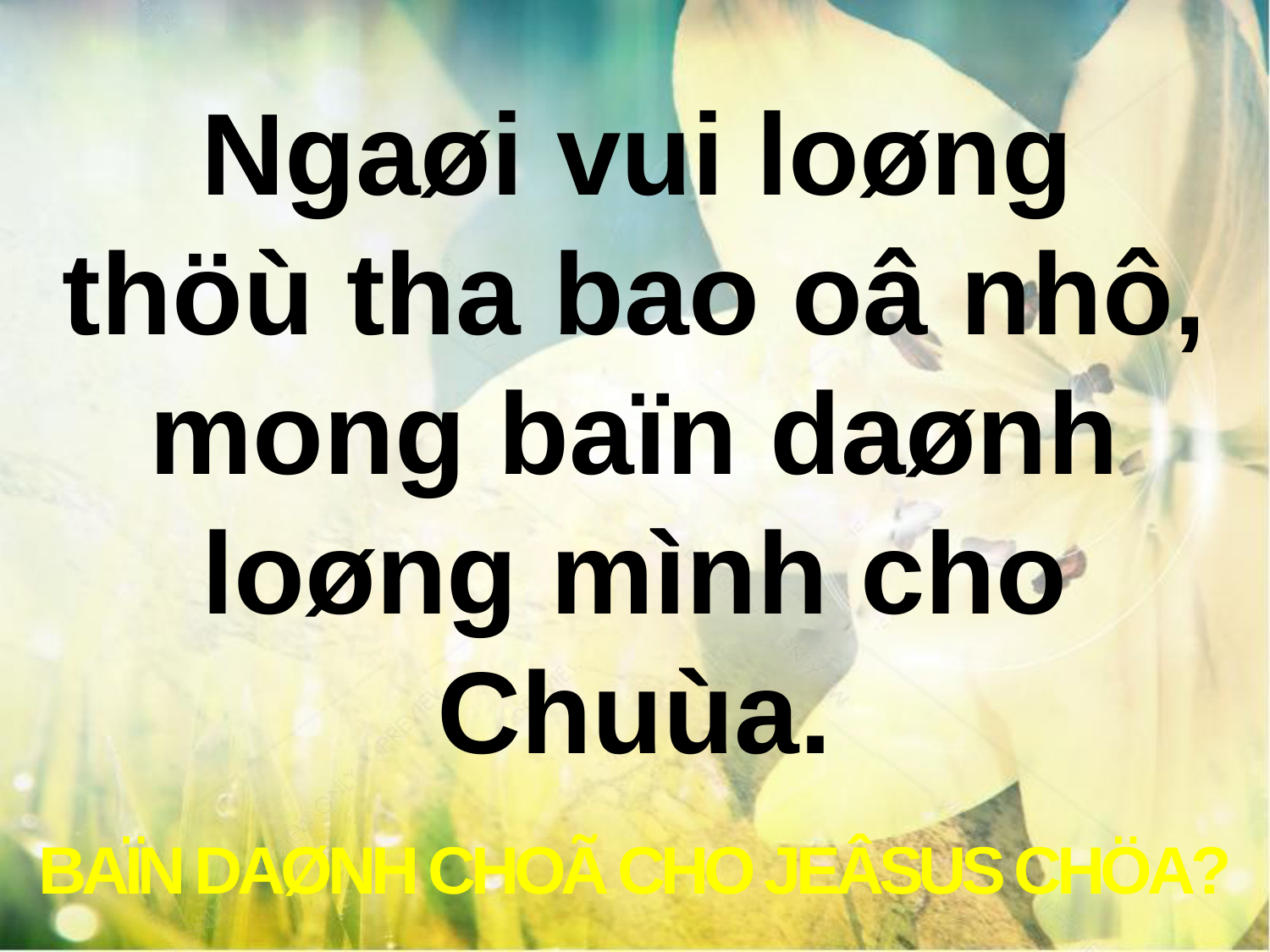

Ngaøi vui loøng
thöù tha bao oâ nhô, mong baïn daønh loøng mình cho Chuùa.
BAÏN DAØNH CHOÃ CHO JEÂSUS CHÖA?